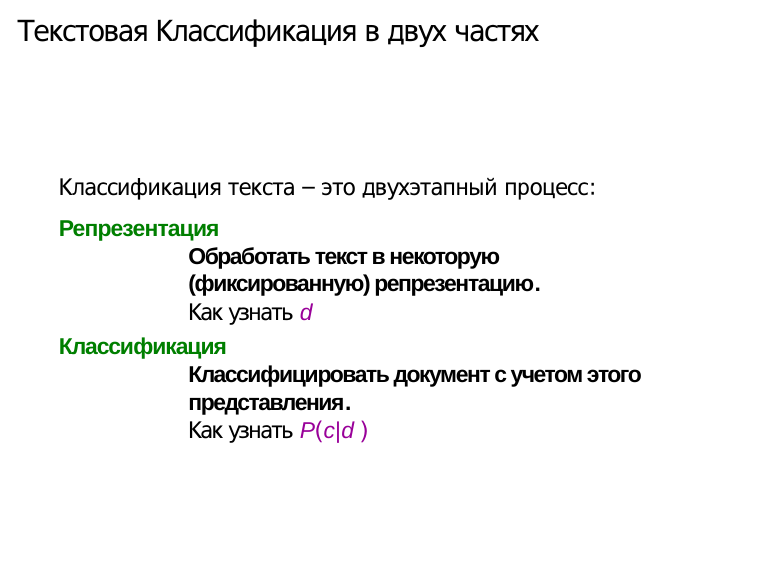

# Текстовая Классификация в двух частях
Классификация текста – это двухэтапный процесс:
Репрезентация
Обработать текст в некоторую (фиксированную) репрезентацию.
Как узнать d
Классификация
Классифицировать документ с учетом этого представления.
Как узнать P(c|d )